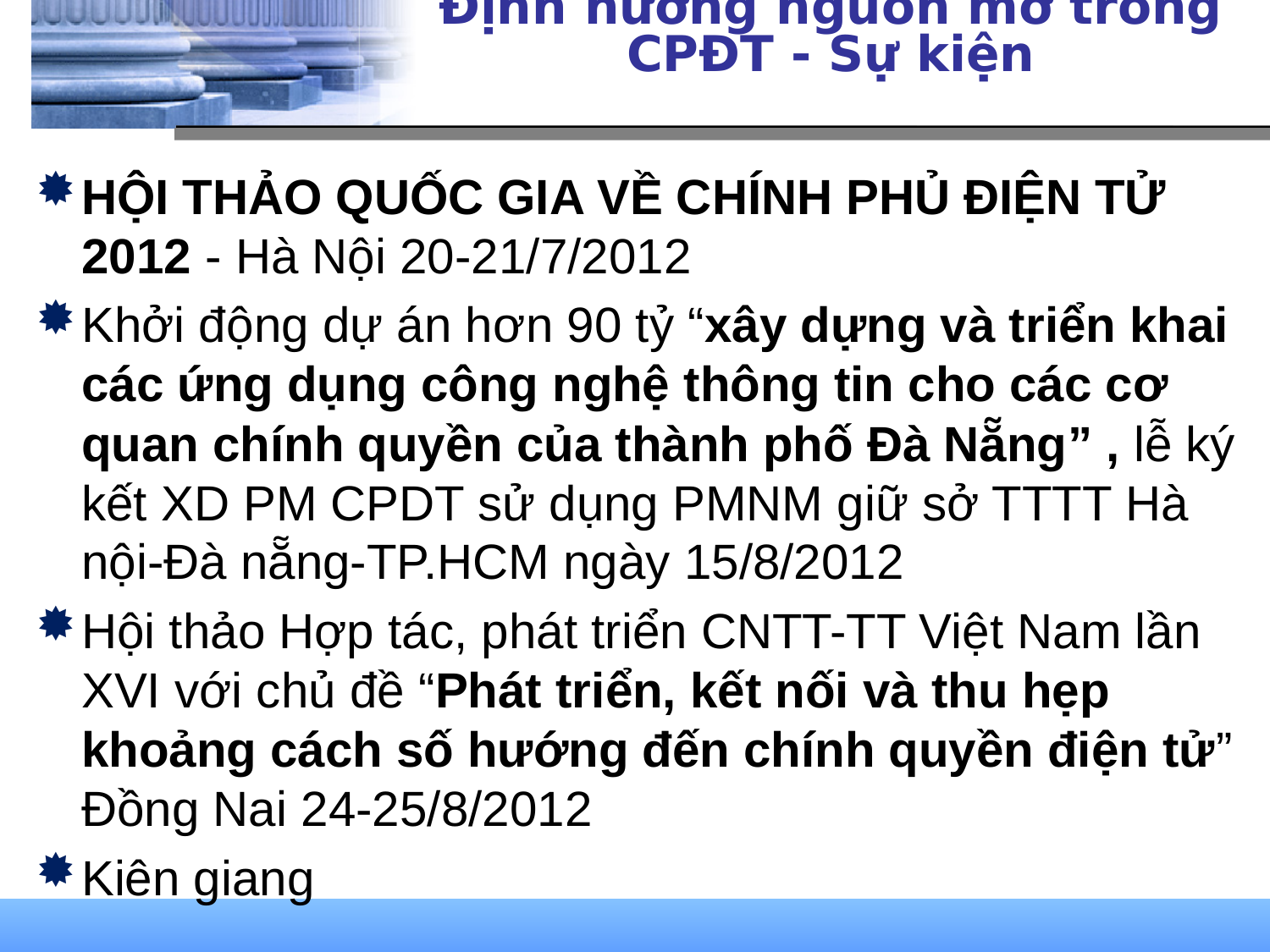

# Định hướng nguồn mở trong CPĐT - Sự kiện
HỘI THẢO QUỐC GIA VỀ CHÍNH PHỦ ĐIỆN TỬ 2012 - Hà Nội 20-21/7/2012
Khởi động dự án hơn 90 tỷ “xây dựng và triển khai các ứng dụng công nghệ thông tin cho các cơ quan chính quyền của thành phố Đà Nẵng” , lễ ký kết XD PM CPDT sử dụng PMNM giữ sở TTTT Hà nội-Đà nẵng-TP.HCM ngày 15/8/2012
Hội thảo Hợp tác, phát triển CNTT-TT Việt Nam lần XVI với chủ đề “Phát triển, kết nối và thu hẹp khoảng cách số hướng đến chính quyền điện tử” Đồng Nai 24-25/8/2012
Kiên giang